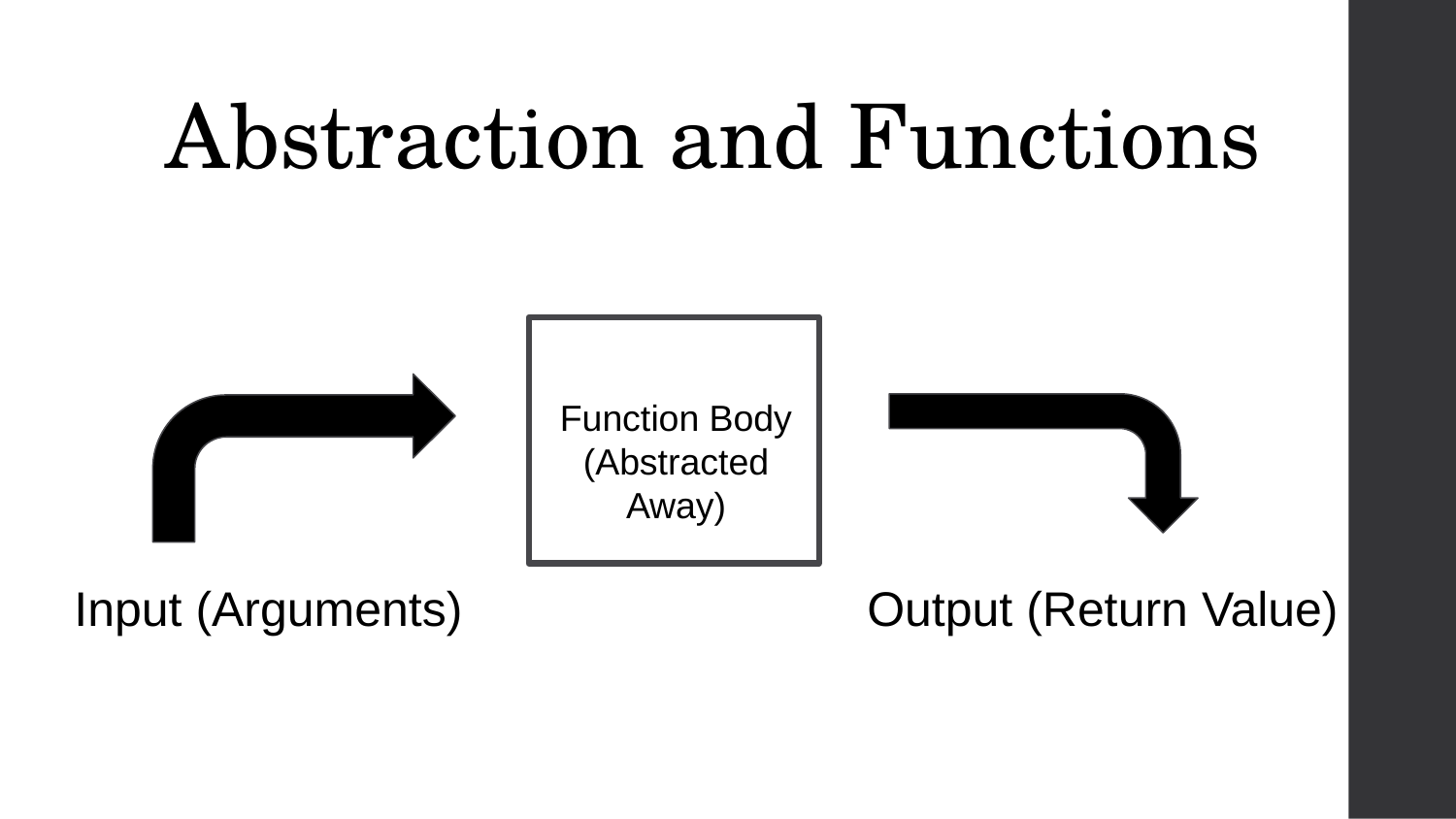

# Abstraction and Functions

Function Body
(Abstracted Away)
Input (Arguments)
Output (Return Value)